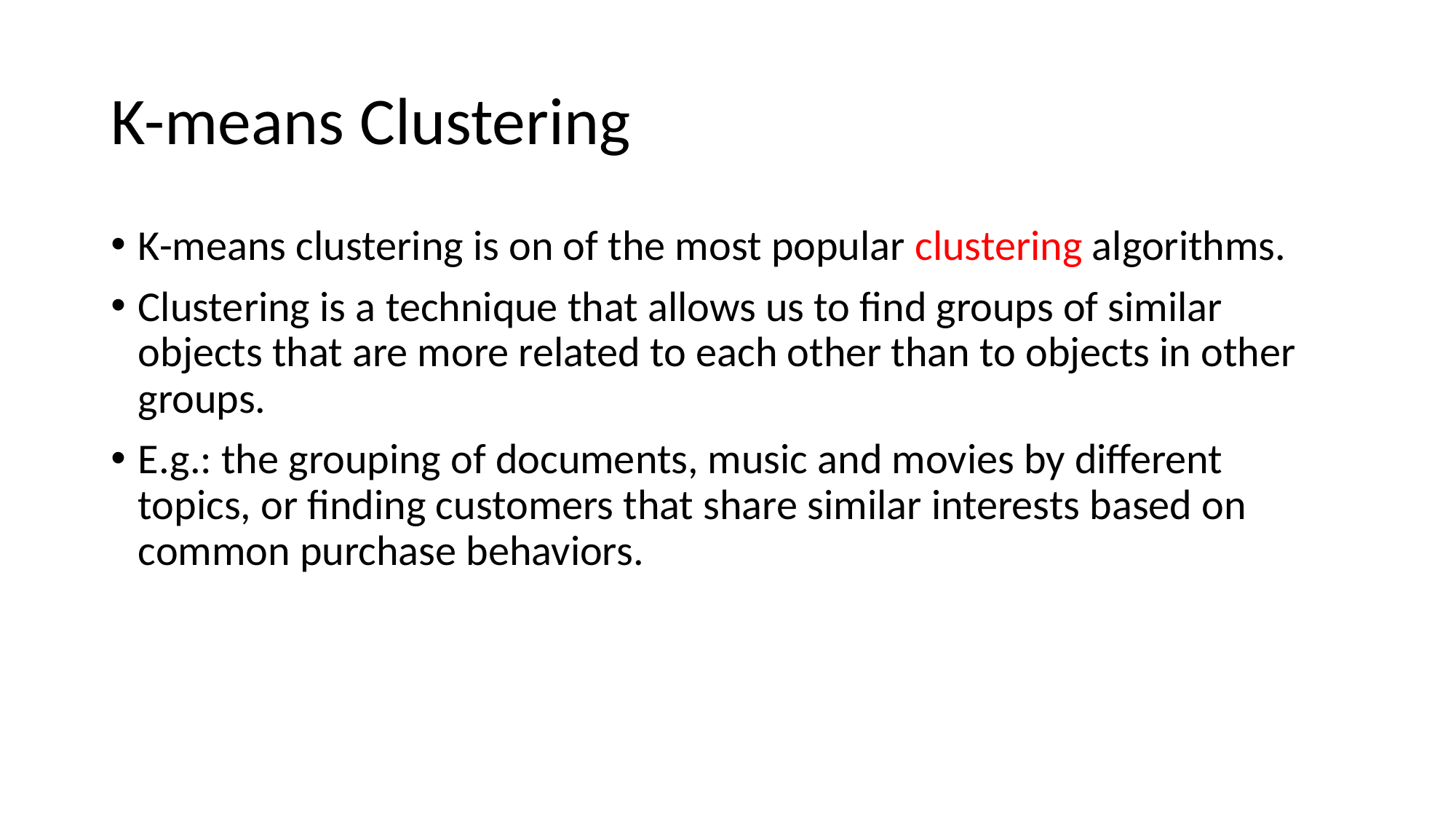

# K-means Clustering
K-means clustering is on of the most popular clustering algorithms.
Clustering is a technique that allows us to find groups of similar objects that are more related to each other than to objects in other groups.
E.g.: the grouping of documents, music and movies by different topics, or finding customers that share similar interests based on common purchase behaviors.